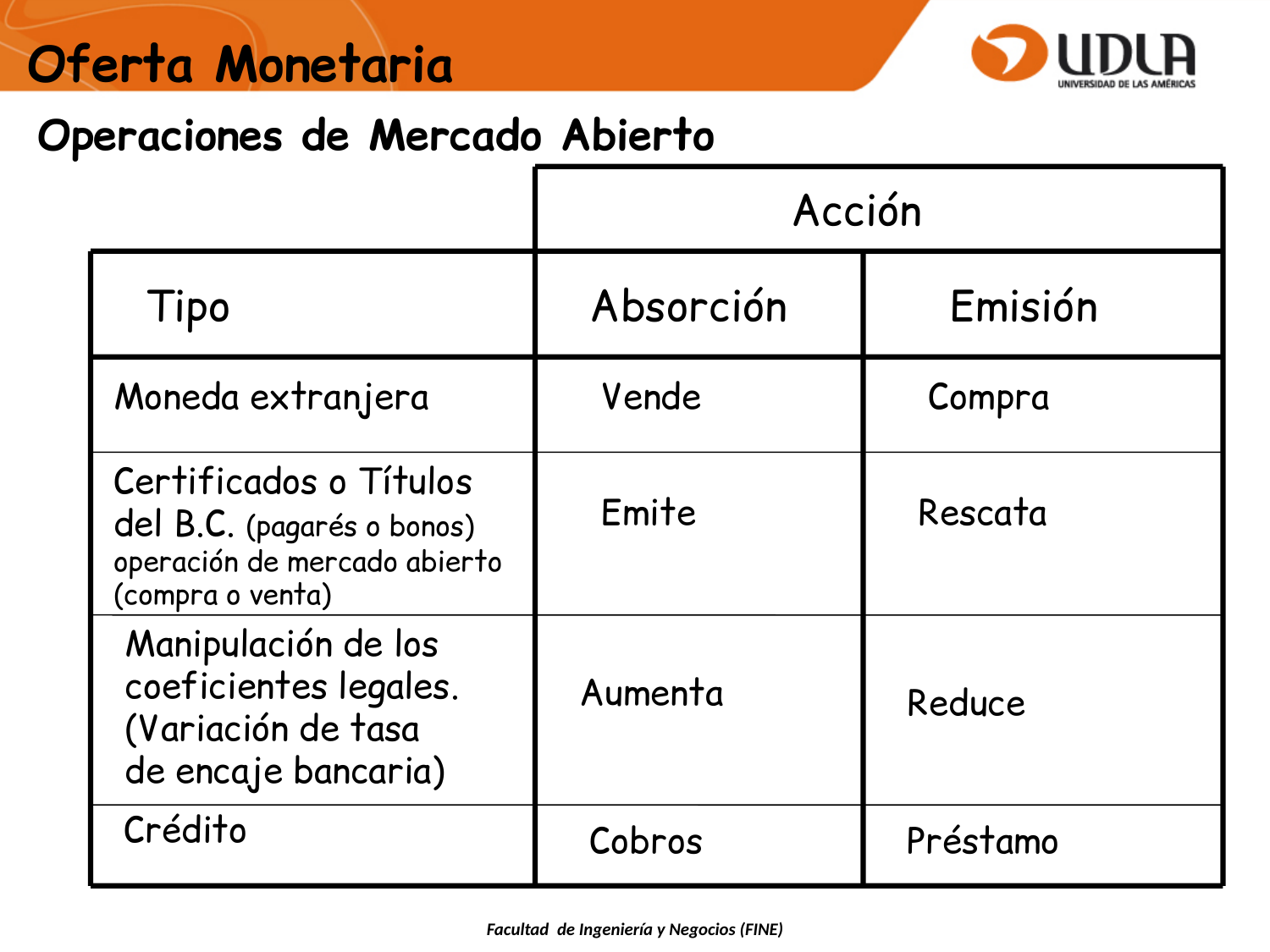

Oferta Monetaria
Operaciones de Mercado Abierto

Acción

Tipo
Absorción
Emisión

Moneda extranjera
Vende
Compra

Certificados o Títulos del B.C. (pagarés o bonos) operación de mercado abierto (compra o venta)
Emite
Rescata

Manipulación de los coeficientes legales. (Variación de tasa de encaje bancaria)
Aumenta
Reduce
Crédito

Cobros
Préstamo

Facultad  de Ingeniería y Negocios (FINE)